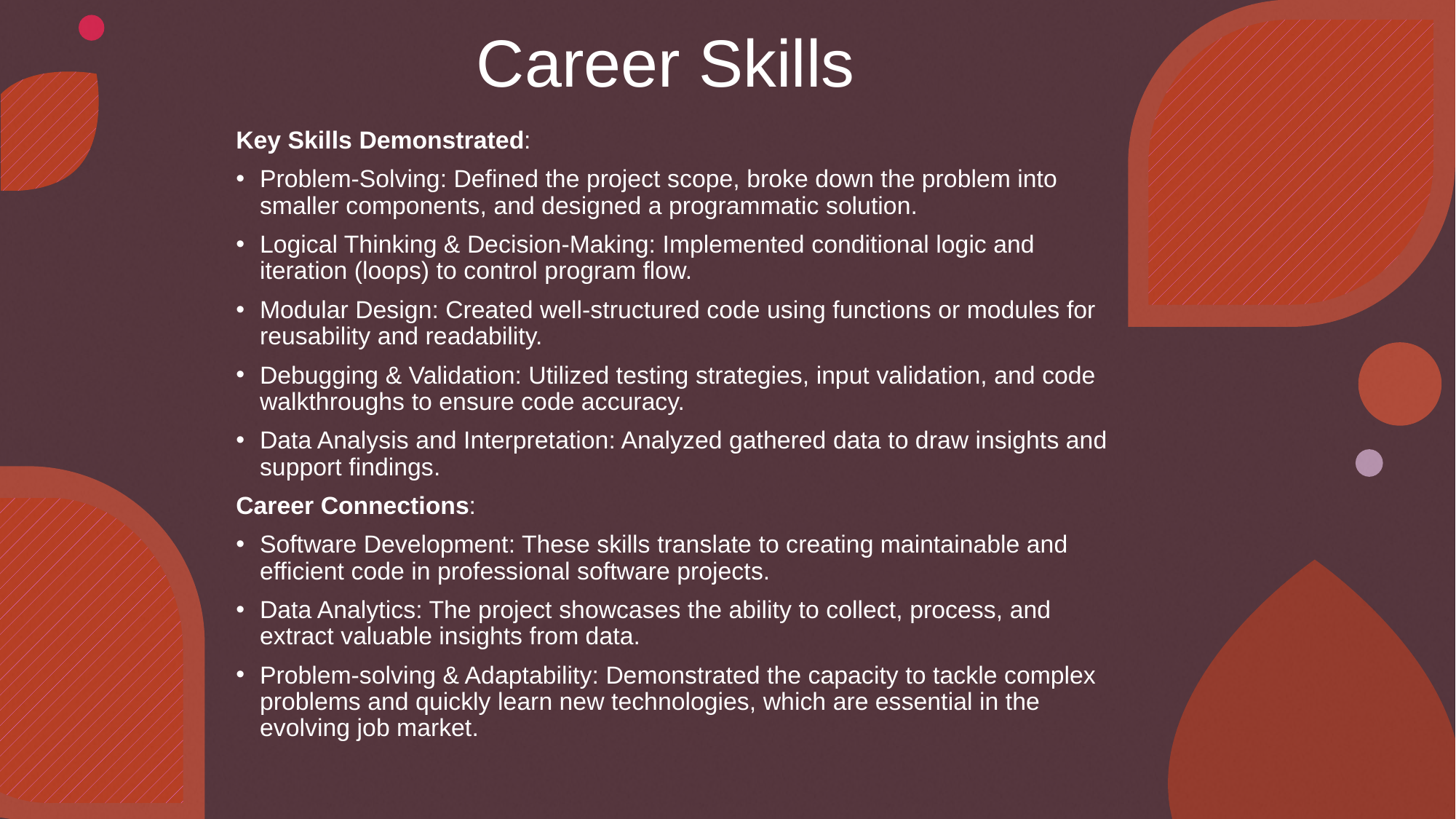

# Career Skills
Key Skills Demonstrated:
Problem-Solving: Defined the project scope, broke down the problem into smaller components, and designed a programmatic solution.
Logical Thinking & Decision-Making: Implemented conditional logic and iteration (loops) to control program flow.
Modular Design: Created well-structured code using functions or modules for reusability and readability.
Debugging & Validation: Utilized testing strategies, input validation, and code walkthroughs to ensure code accuracy.
Data Analysis and Interpretation: Analyzed gathered data to draw insights and support findings.
Career Connections:
Software Development: These skills translate to creating maintainable and efficient code in professional software projects.
Data Analytics: The project showcases the ability to collect, process, and extract valuable insights from data.
Problem-solving & Adaptability: Demonstrated the capacity to tackle complex problems and quickly learn new technologies, which are essential in the evolving job market.